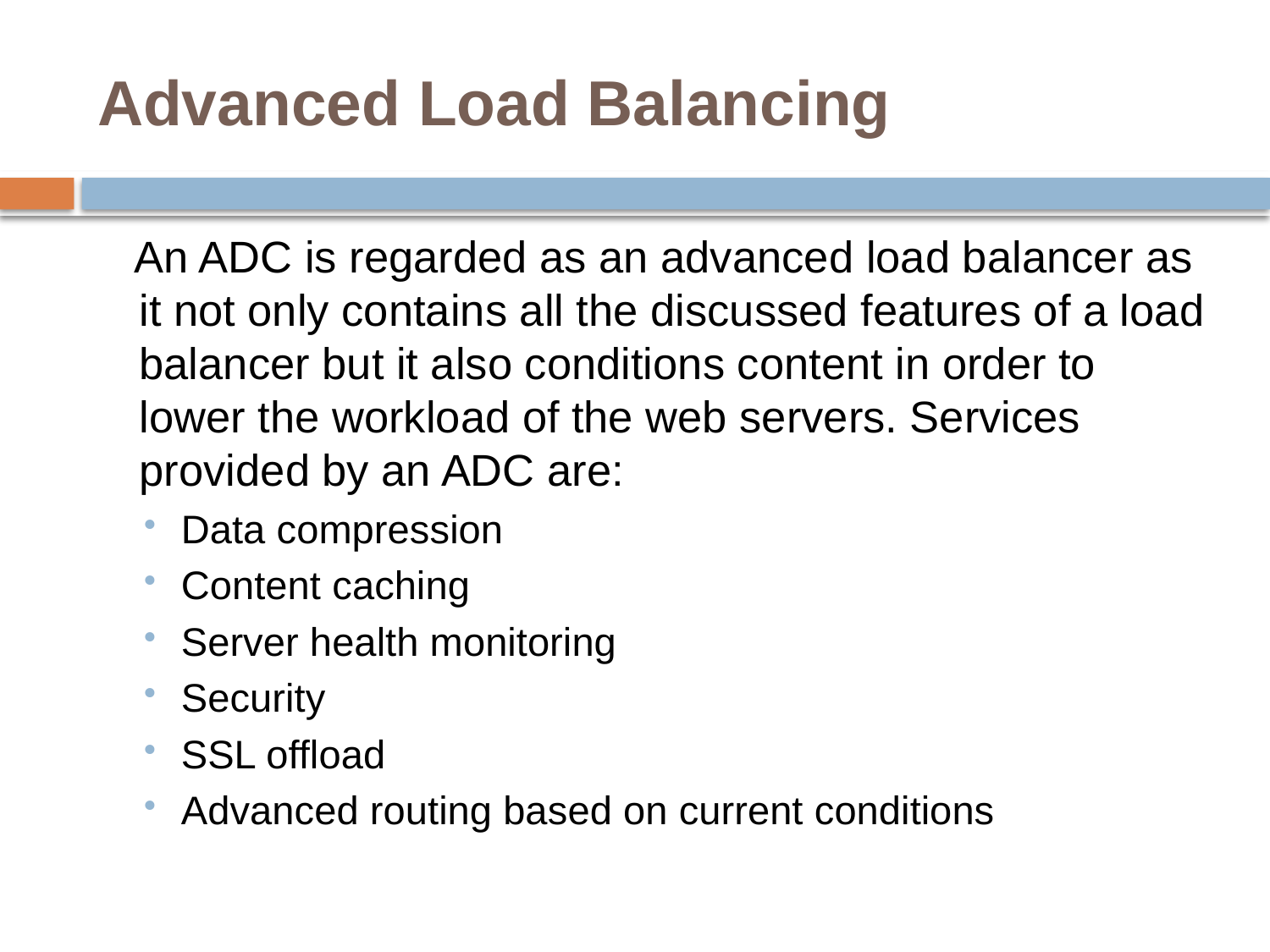

# Advanced Load Balancing
   An ADC is regarded as an advanced load balancer as it not only contains all the discussed features of a load balancer but it also conditions content in order to lower the workload of the web servers. Services provided by an ADC are:
Data compression
Content caching
Server health monitoring
Security
SSL offload
Advanced routing based on current conditions